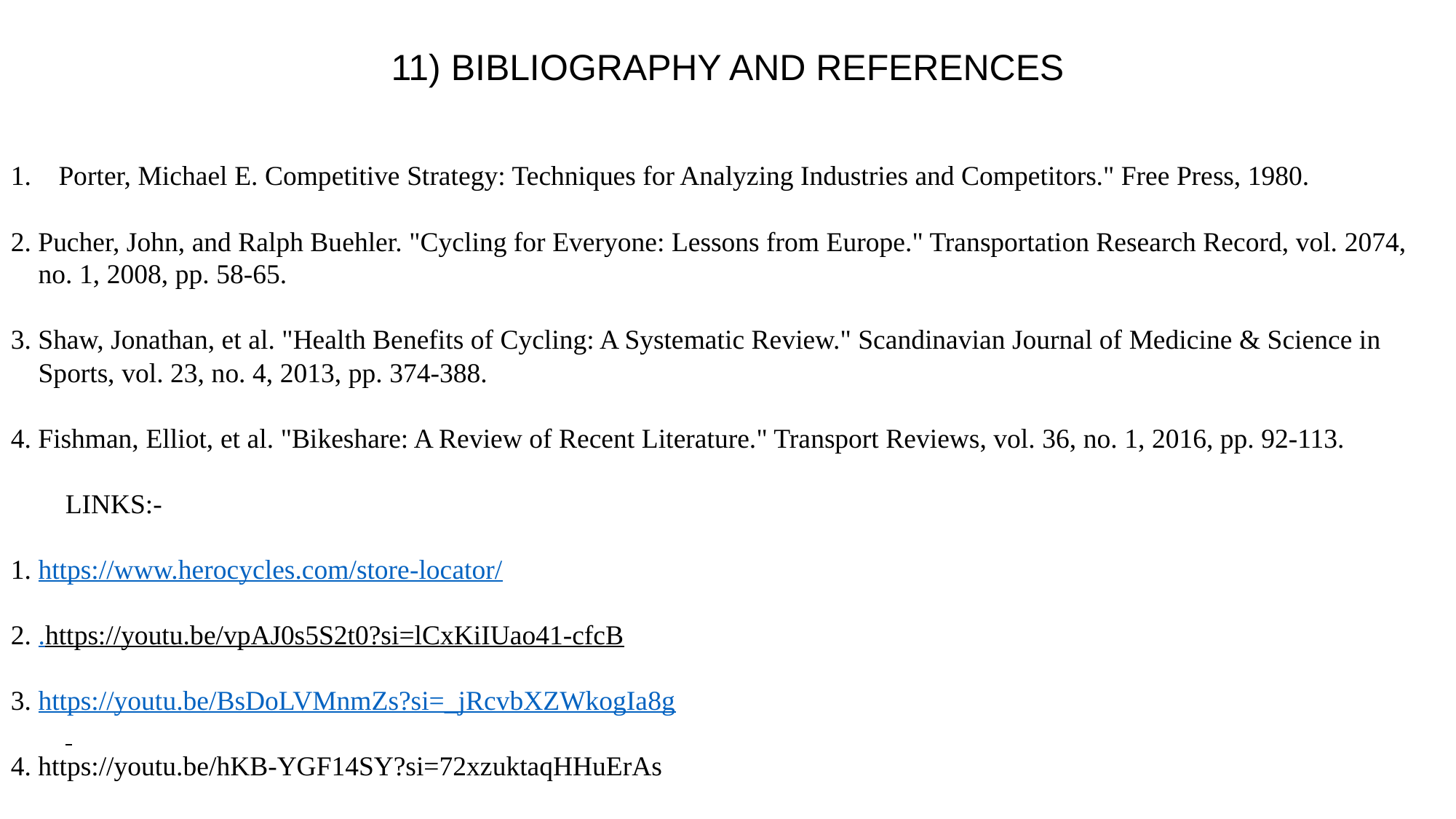

11) BIBLIOGRAPHY AND REFERENCES

 Porter, Michael E. Competitive Strategy: Techniques for Analyzing Industries and Competitors." Free Press, 1980.

2. Pucher, John, and Ralph Buehler. "Cycling for Everyone: Lessons from Europe." Transportation Research Record, vol. 2074,
    no. 1, 2008, pp. 58-65.

3. Shaw, Jonathan, et al. "Health Benefits of Cycling: A Systematic Review." Scandinavian Journal of Medicine & Science in
    Sports, vol. 23, no. 4, 2013, pp. 374-388.

4. Fishman, Elliot, et al. "Bikeshare: A Review of Recent Literature." Transport Reviews, vol. 36, no. 1, 2016, pp. 92-113.

LINKS:-

1. https://www.herocycles.com/store-locator/

2. .https://youtu.be/vpAJ0s5S2t0?si=lCxKiIUao41-cfcB

3. https://youtu.be/BsDoLVMnmZs?si=_jRcvbXZWkogIa8g

4. https://youtu.be/hKB-YGF14SY?si=72xzuktaqHHuErAs